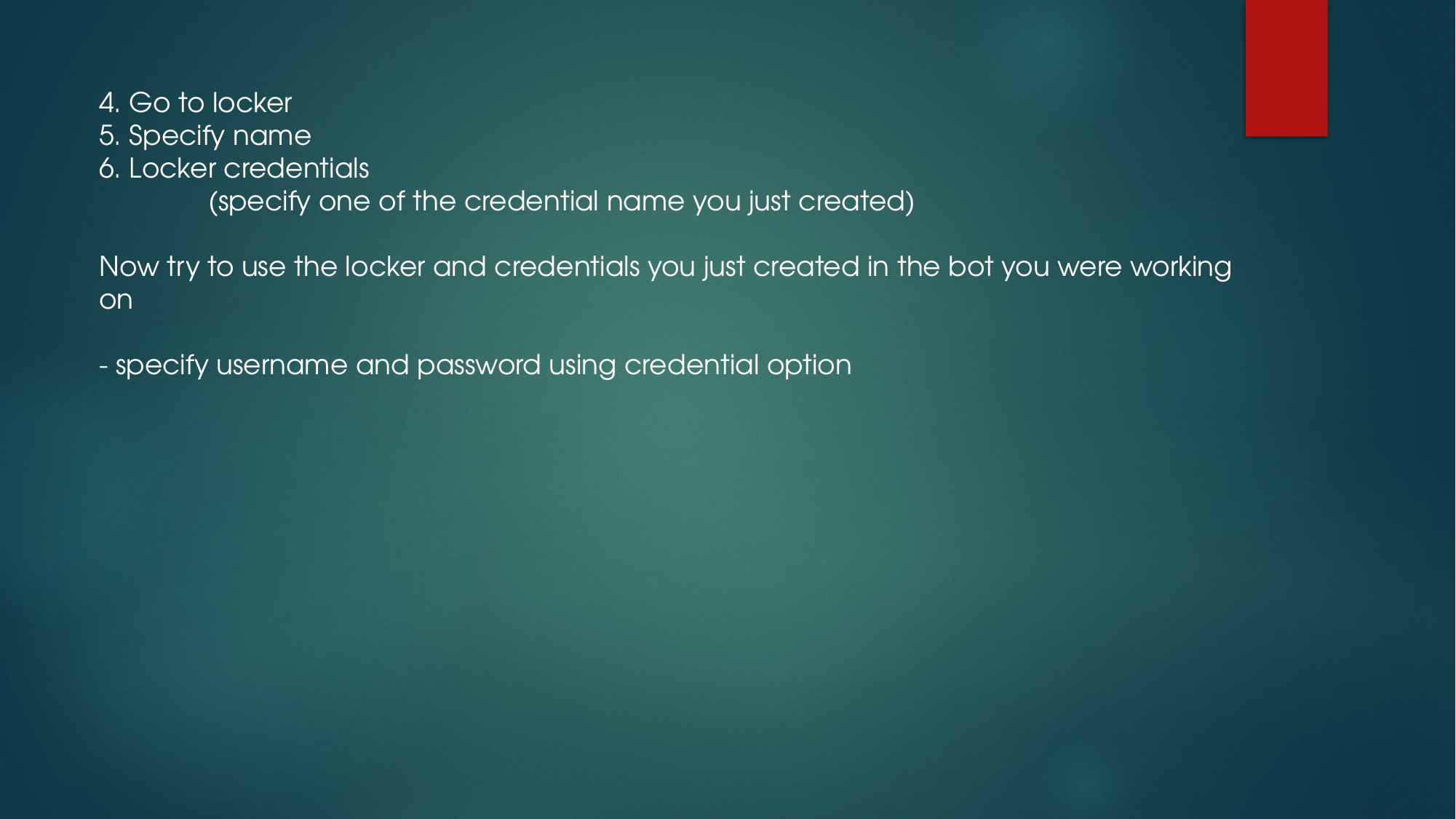

4. Go to locker
5. Specify name
6. Locker credentials
	(specify one of the credential name you just created)

Now try to use the locker and credentials you just created in the bot you were working on

- specify username and password using credential option